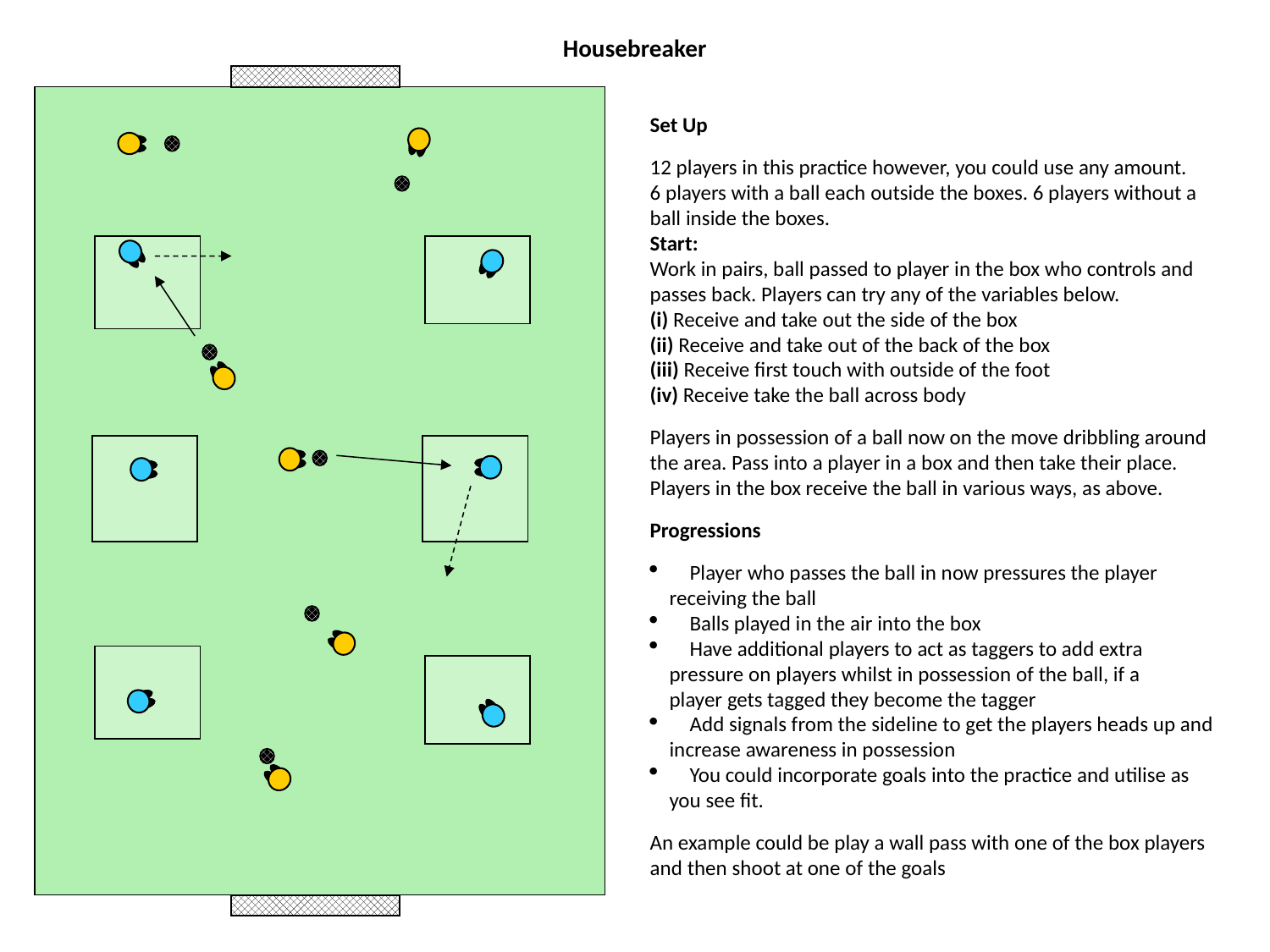

Housebreaker

Set Up

12 players in this practice however, you could use any amount.
6 players with a ball each outside the boxes. 6 players without a ball inside the boxes.
Start:
Work in pairs, ball passed to player in the box who controls and passes back. Players can try any of the variables below.
(i) Receive and take out the side of the box
(ii) Receive and take out of the back of the box
(iii) Receive first touch with outside of the foot
(iv) Receive take the ball across body

Players in possession of a ball now on the move dribbling around the area. Pass into a player in a box and then take their place.
Players in the box receive the ball in various ways, as above.

Progressions

  Player who passes the ball in now pressures the player
    receiving the ball
  Balls played in the air into the box
  Have additional players to act as taggers to add extra
    pressure on players whilst in possession of the ball, if a
    player gets tagged they become the tagger
  Add signals from the sideline to get the players heads up and
    increase awareness in possession
  You could incorporate goals into the practice and utilise as
    you see fit.

An example could be play a wall pass with one of the box players and then shoot at one of the goals